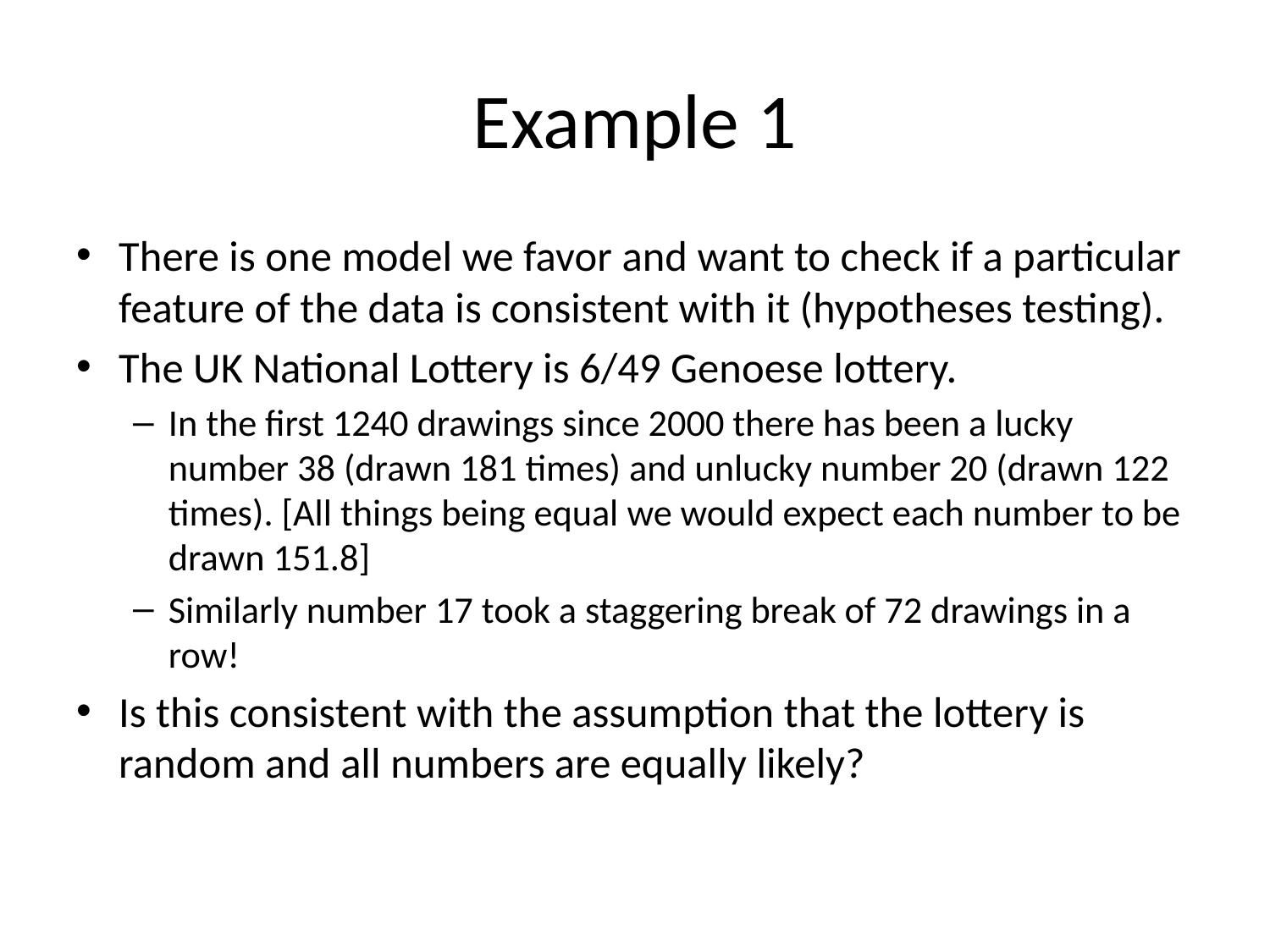

# Example 1
There is one model we favor and want to check if a particular feature of the data is consistent with it (hypotheses testing).
The UK National Lottery is 6/49 Genoese lottery.
In the first 1240 drawings since 2000 there has been a lucky number 38 (drawn 181 times) and unlucky number 20 (drawn 122 times). [All things being equal we would expect each number to be drawn 151.8]
Similarly number 17 took a staggering break of 72 drawings in a row!
Is this consistent with the assumption that the lottery is random and all numbers are equally likely?